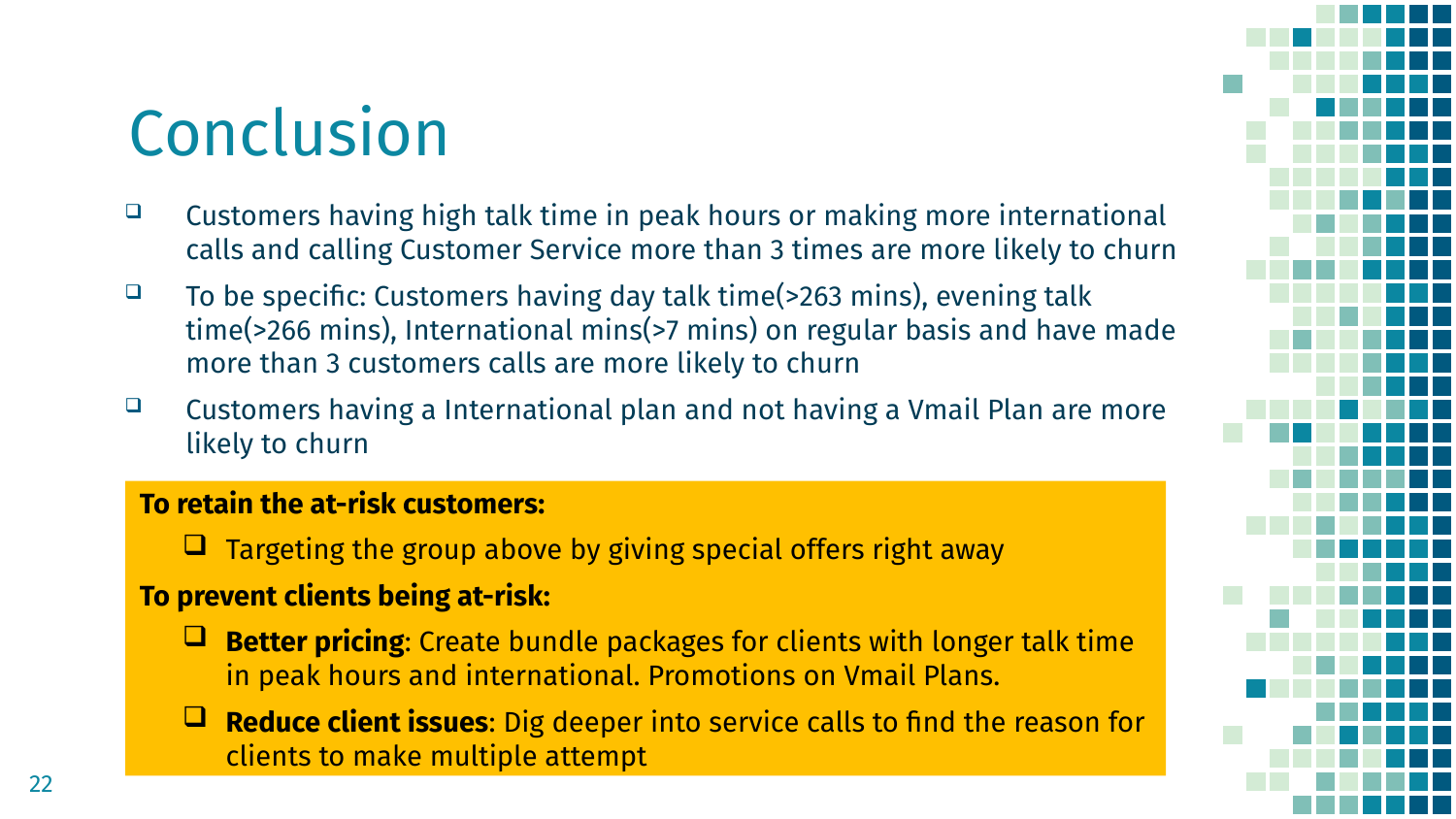

# Conclusion
Customers having high talk time in peak hours or making more international calls and calling Customer Service more than 3 times are more likely to churn
To be specific: Customers having day talk time(>263 mins), evening talk time(>266 mins), International mins(>7 mins) on regular basis and have made more than 3 customers calls are more likely to churn
Customers having a International plan and not having a Vmail Plan are more likely to churn
To retain the at-risk customers:
Targeting the group above by giving special offers right away
To prevent clients being at-risk:
Better pricing: Create bundle packages for clients with longer talk time in peak hours and international. Promotions on Vmail Plans.
Reduce client issues: Dig deeper into service calls to find the reason for clients to make multiple attempt
22